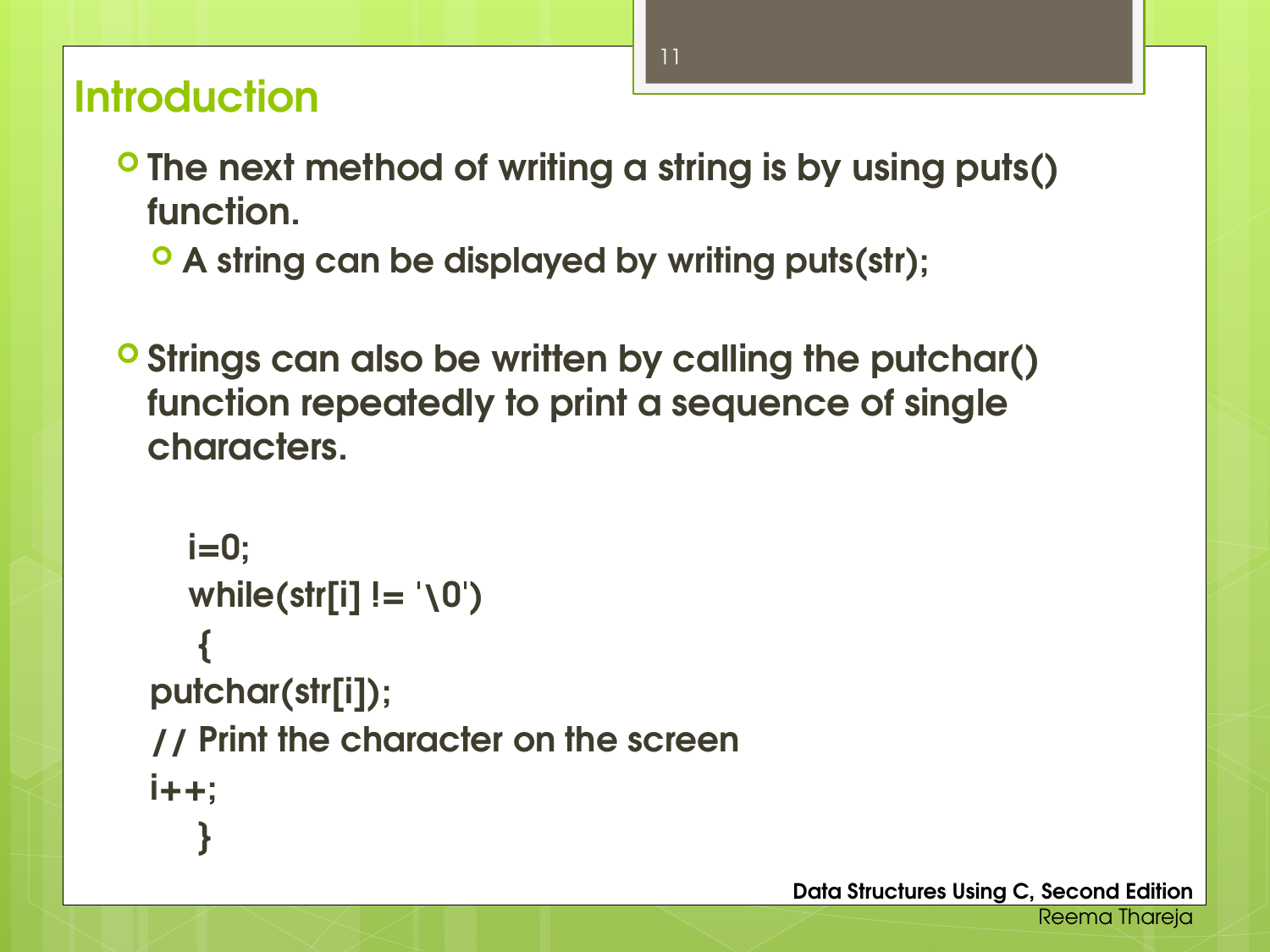

11
# Introduction
The next method of writing a string is by using puts() function.
A string can be displayed by writing puts(str);

Strings can also be written by calling the putchar() function repeatedly to print a sequence of single characters.

    i=0;
    while(str[i] != '\0')
     {
	putchar(str[i]);
	// Print the character on the screen
	i++;
     }
Data Structures Using C, Second Edition
Reema Thareja